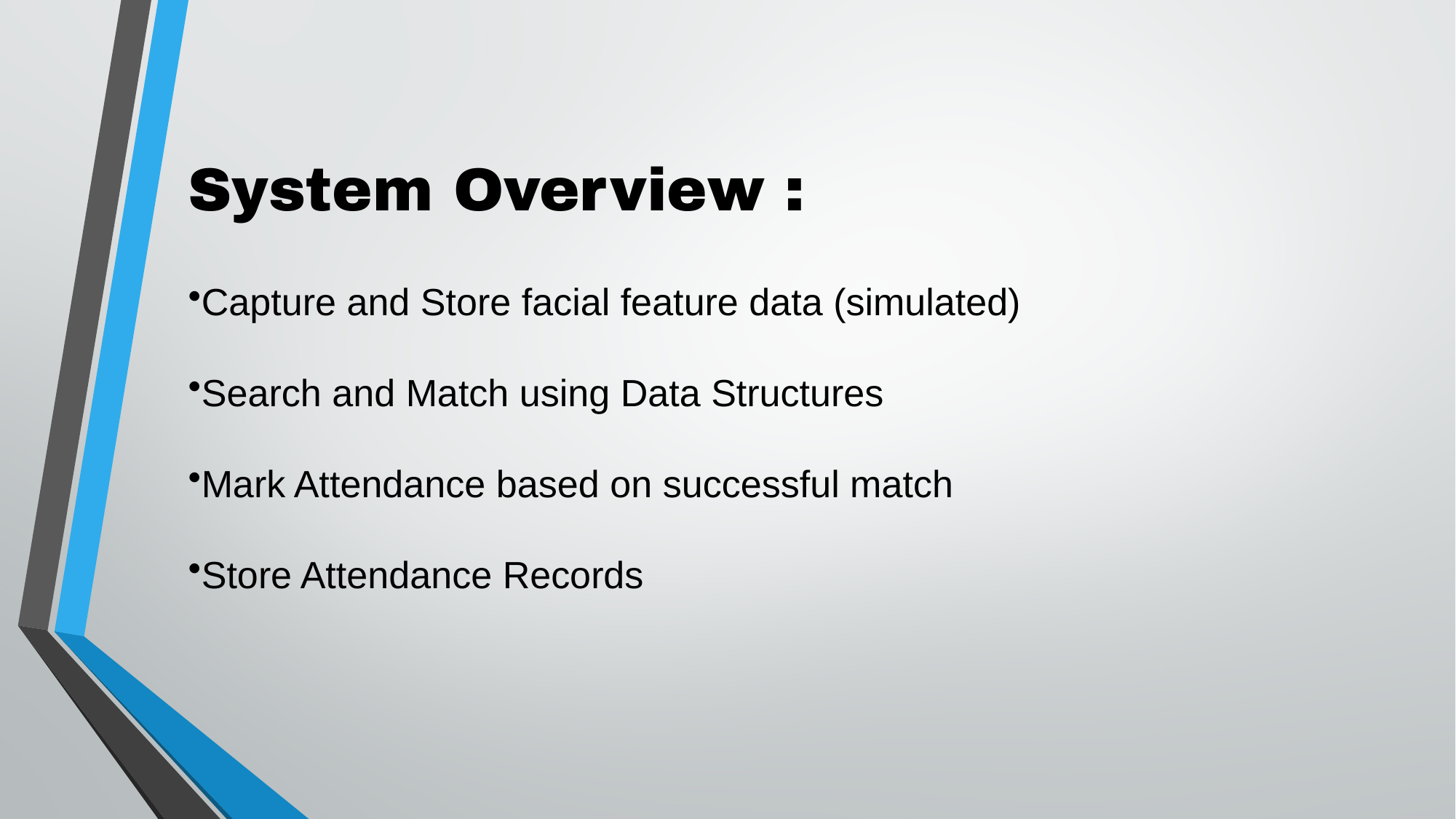

# System Overview :
Capture and Store facial feature data (simulated)

Search and Match using Data Structures

Mark Attendance based on successful match

Store Attendance Records